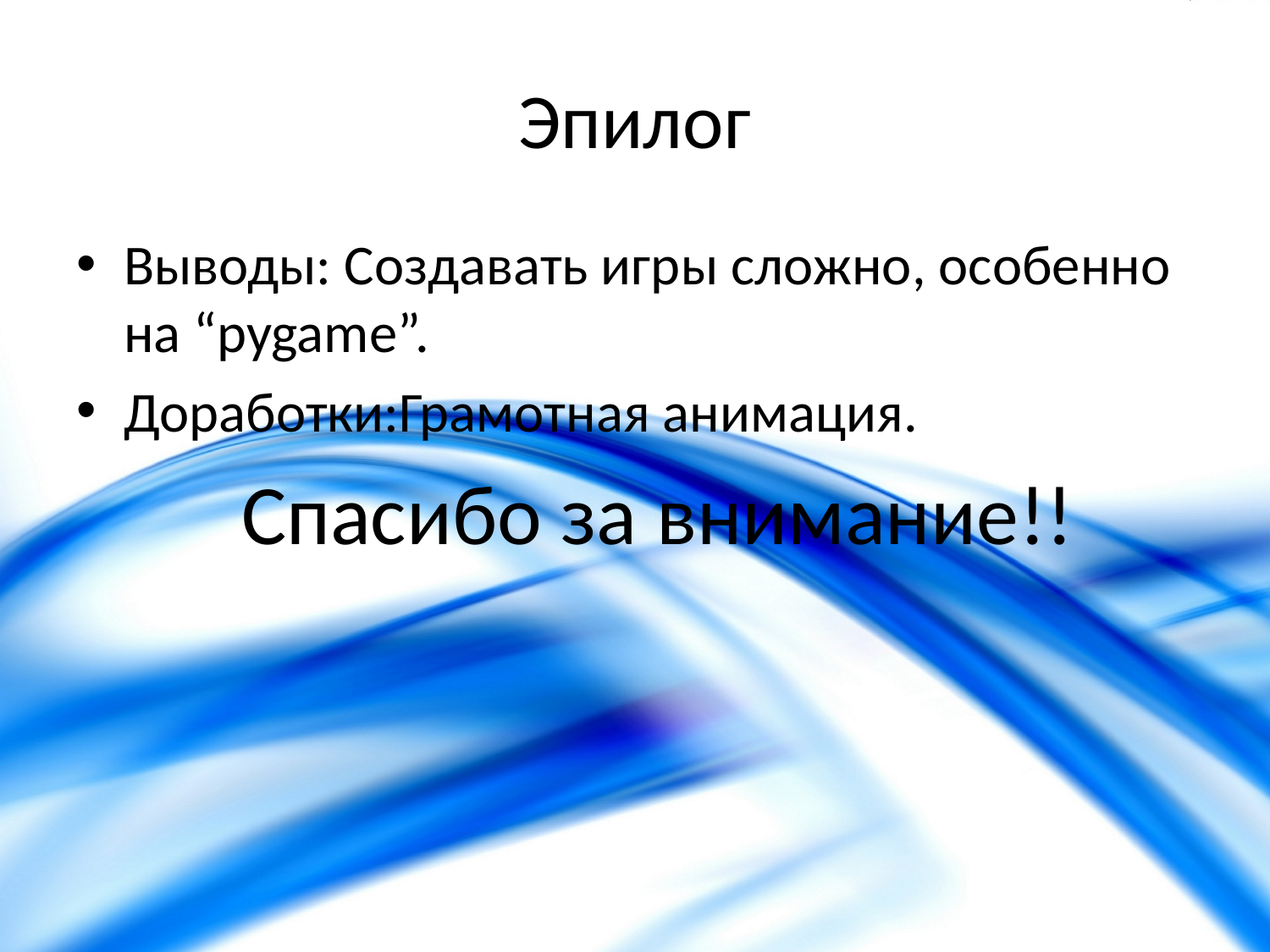

# Эпилог
Выводы: Создавать игры сложно, особенно на “pygame”.
Доработки:Грамотная анимация.
             Спасибо за внимание!!